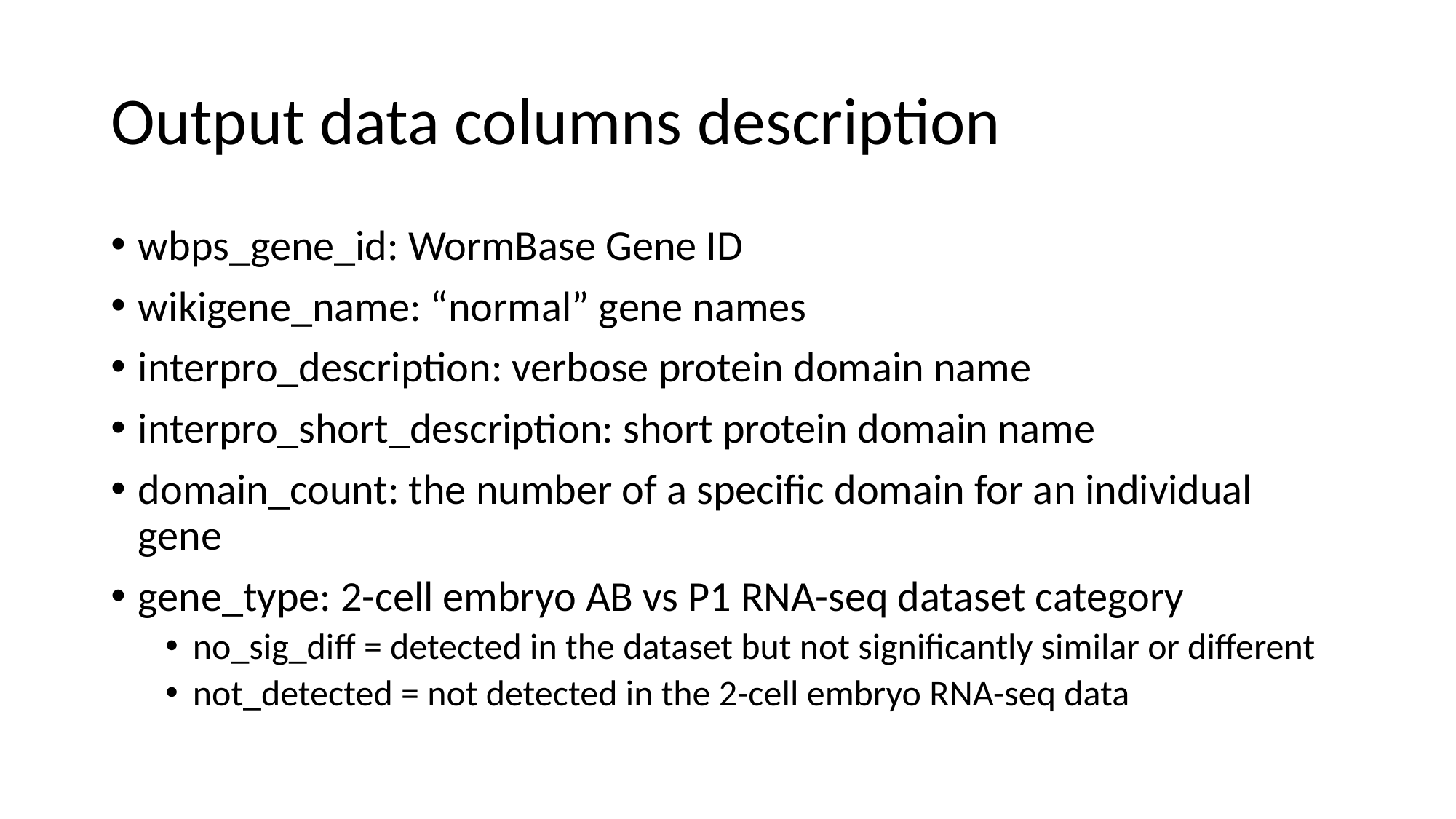

# Output data columns description
wbps_gene_id: WormBase Gene ID
wikigene_name: “normal” gene names
interpro_description: verbose protein domain name
interpro_short_description: short protein domain name
domain_count: the number of a specific domain for an individual gene
gene_type: 2-cell embryo AB vs P1 RNA-seq dataset category
no_sig_diff = detected in the dataset but not significantly similar or different
not_detected = not detected in the 2-cell embryo RNA-seq data